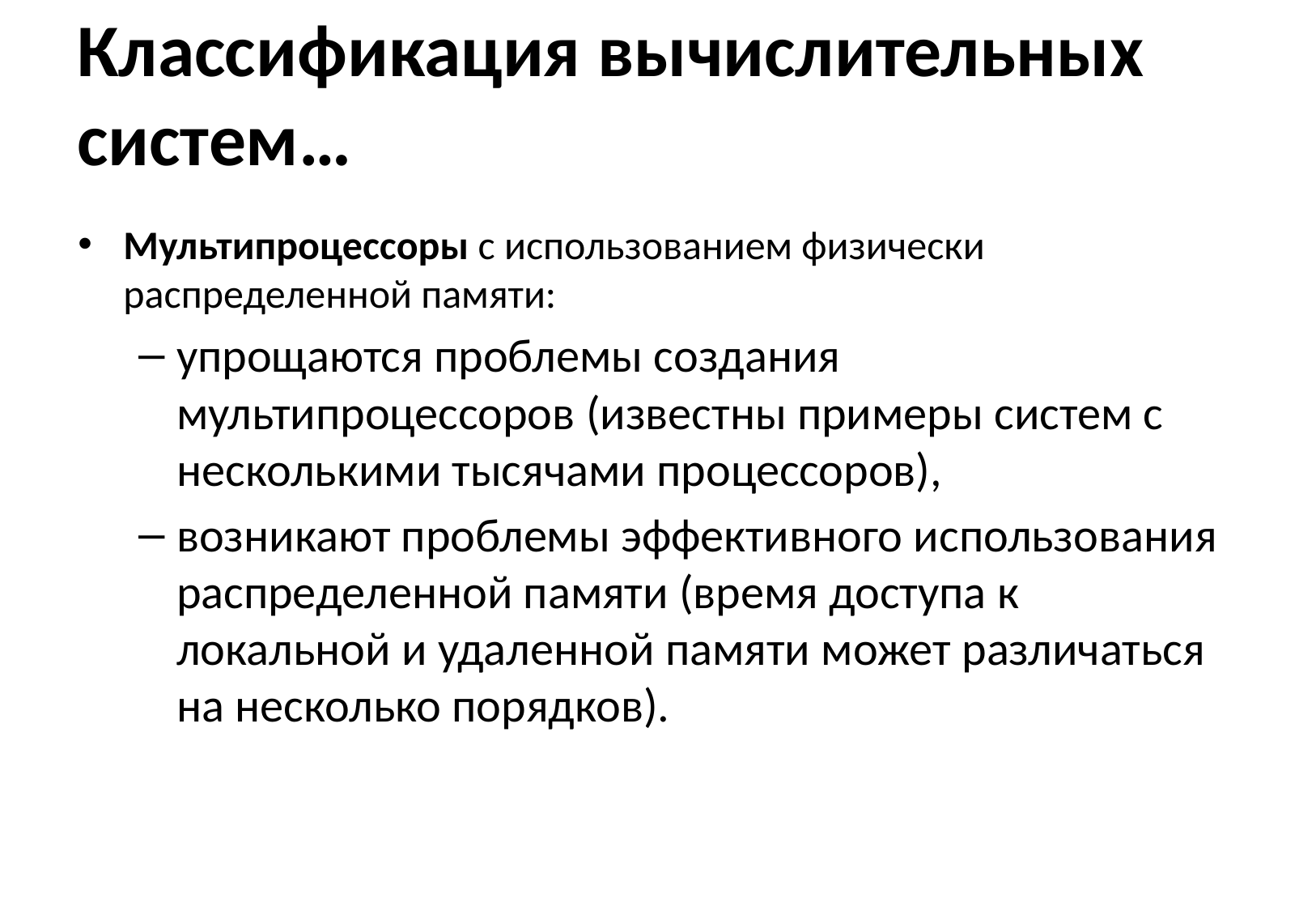

# Классификация вычислительных систем…
Мультипроцессоры с использованием физически распределенной памяти:
упрощаются проблемы создания мультипроцессоров (известны примеры систем с несколькими тысячами процессоров),
возникают проблемы эффективного использования распределенной памяти (время доступа к локальной и удаленной памяти может различаться на несколько порядков).